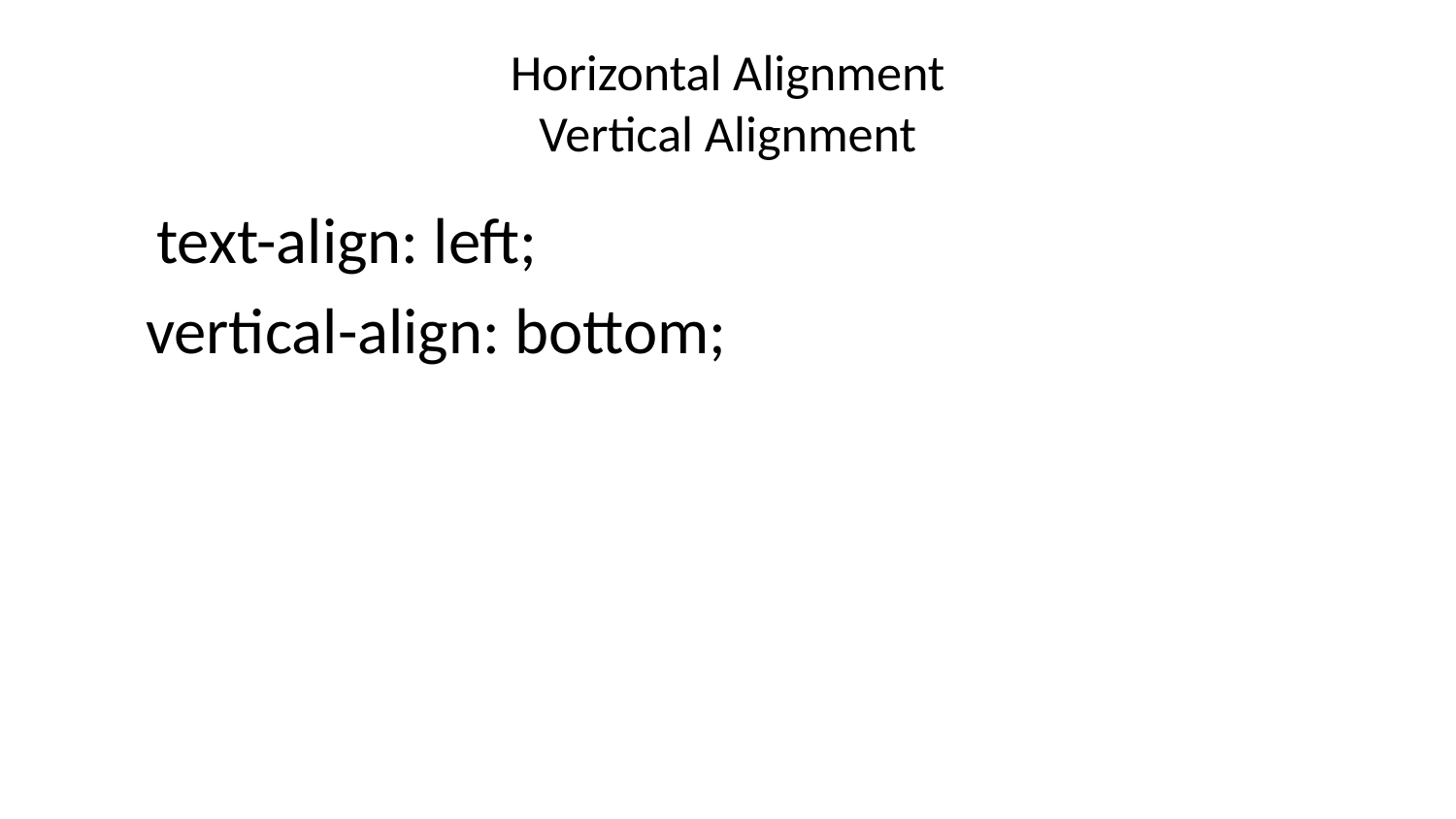

# Horizontal Alignment Vertical Alignment
	 text-align: left;
    vertical-align: bottom;